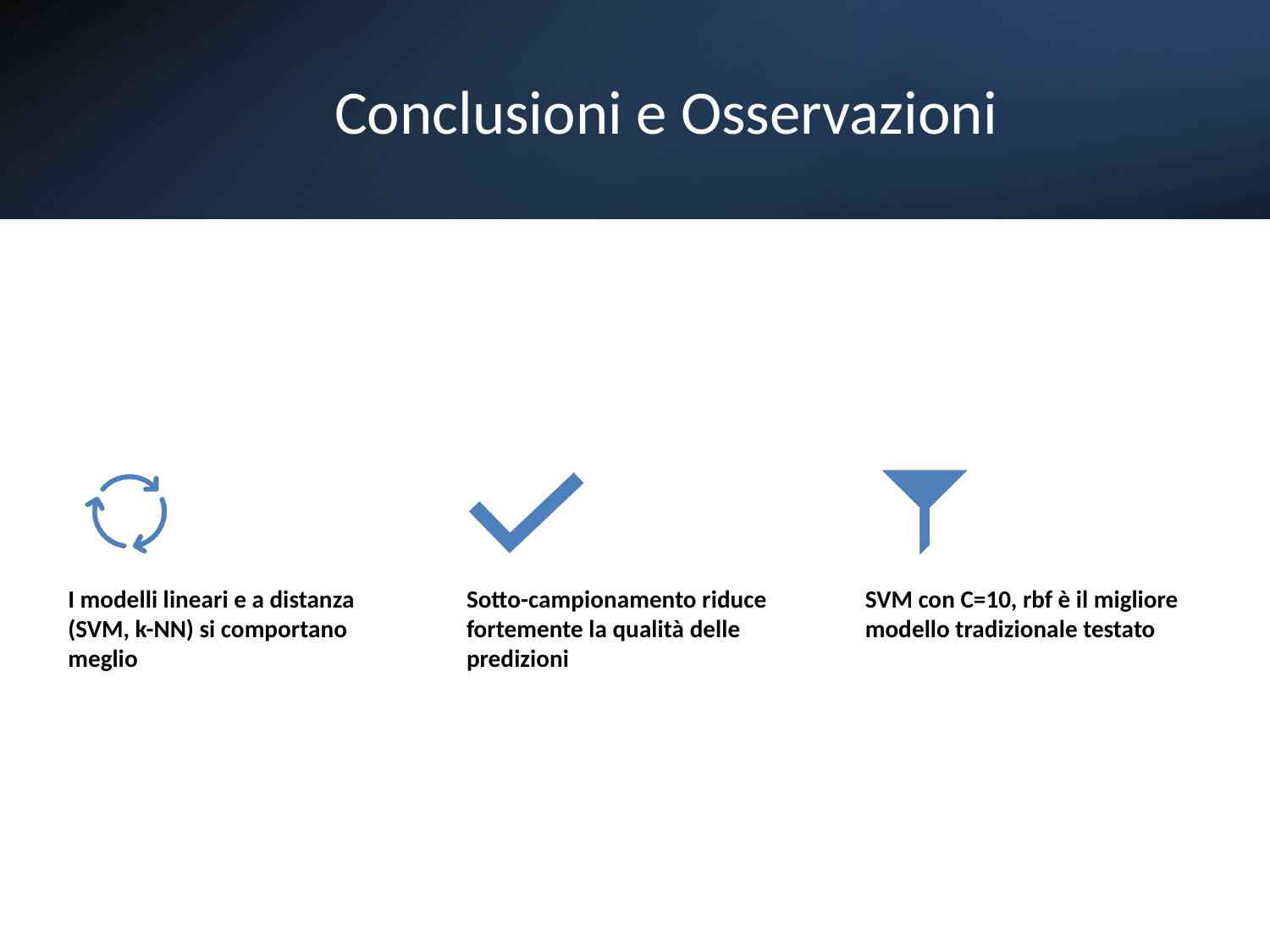

# Conclusioni e Osservazioni
I modelli lineari e a distanza (SVM, k-NN) si comportano meglio
Sotto-campionamento riduce fortemente la qualità delle predizioni
SVM con C=10, rbf è il migliore modello tradizionale testato